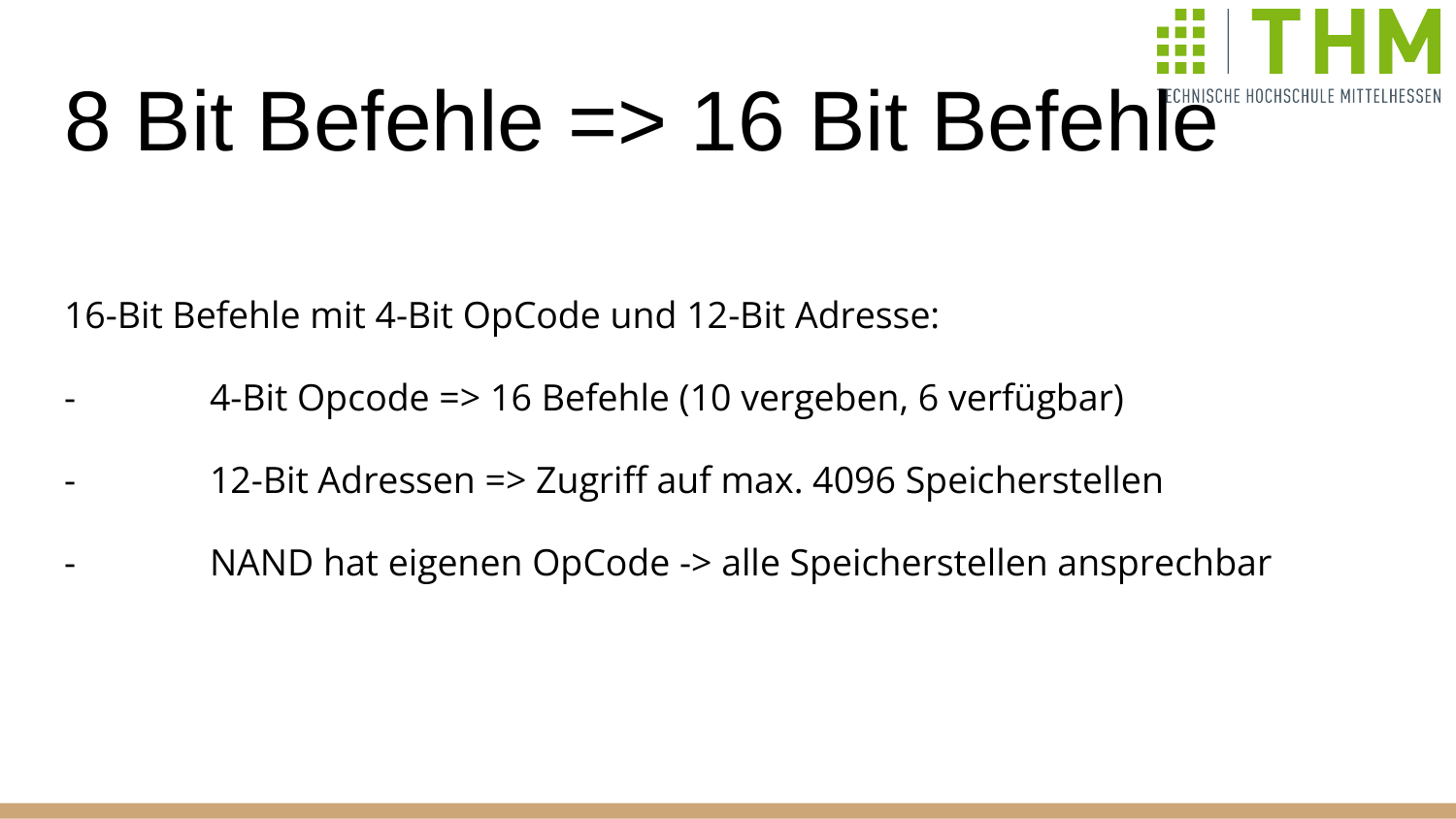

# 8 Bit Befehle => 16 Bit Befehle

16-Bit Befehle mit 4-Bit OpCode und 12-Bit Adresse:
-	4-Bit Opcode => 16 Befehle (10 vergeben, 6 verfügbar)
-	12-Bit Adressen => Zugriff auf max. 4096 Speicherstellen
-	NAND hat eigenen OpCode -> alle Speicherstellen ansprechbar